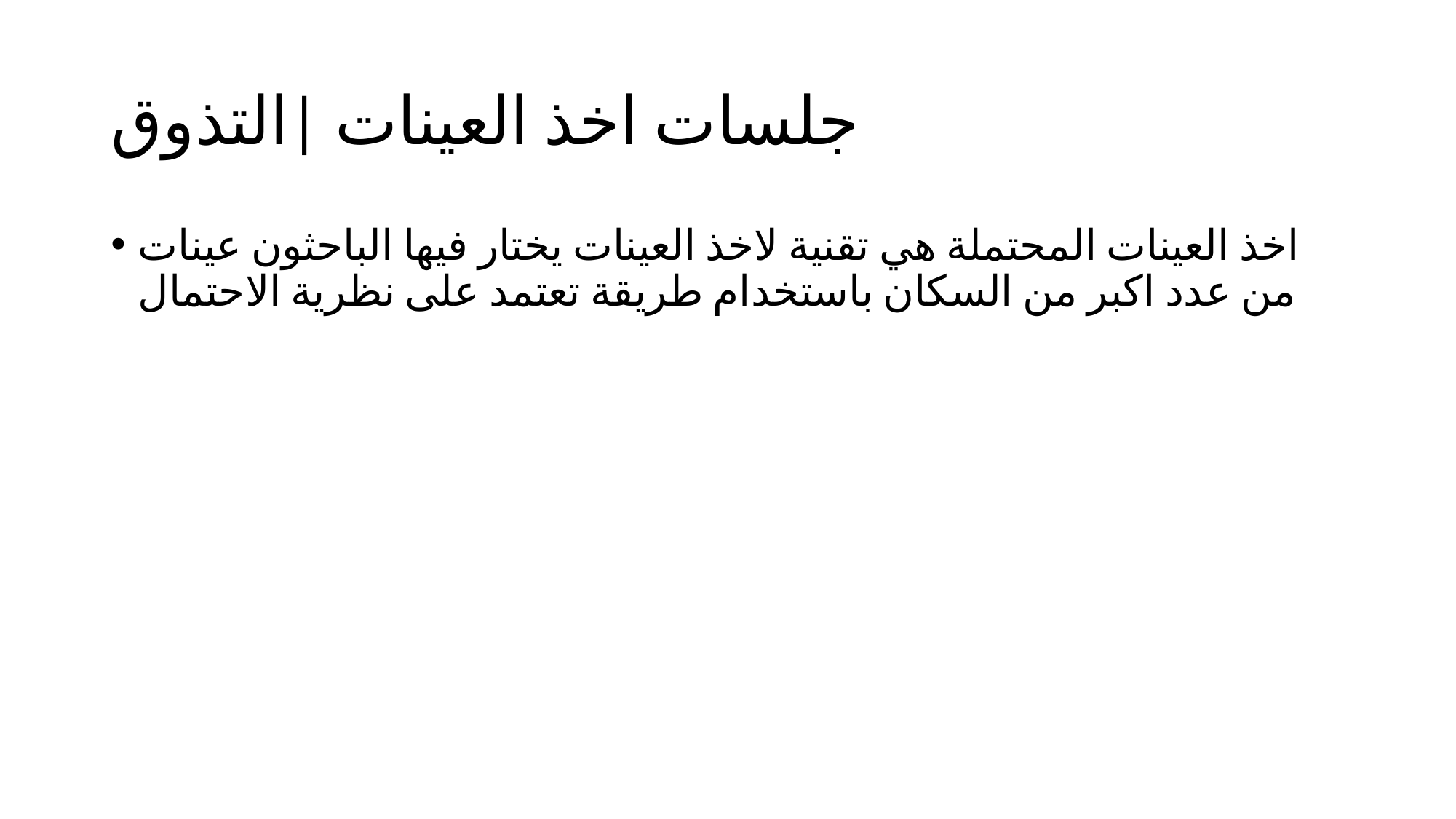

# جلسات اخذ العينات |التذوق
اخذ العينات المحتملة هي تقنية لاخذ العينات يختار فيها الباحثون عينات من عدد اكبر من السكان باستخدام طريقة تعتمد على نظرية الاحتمال